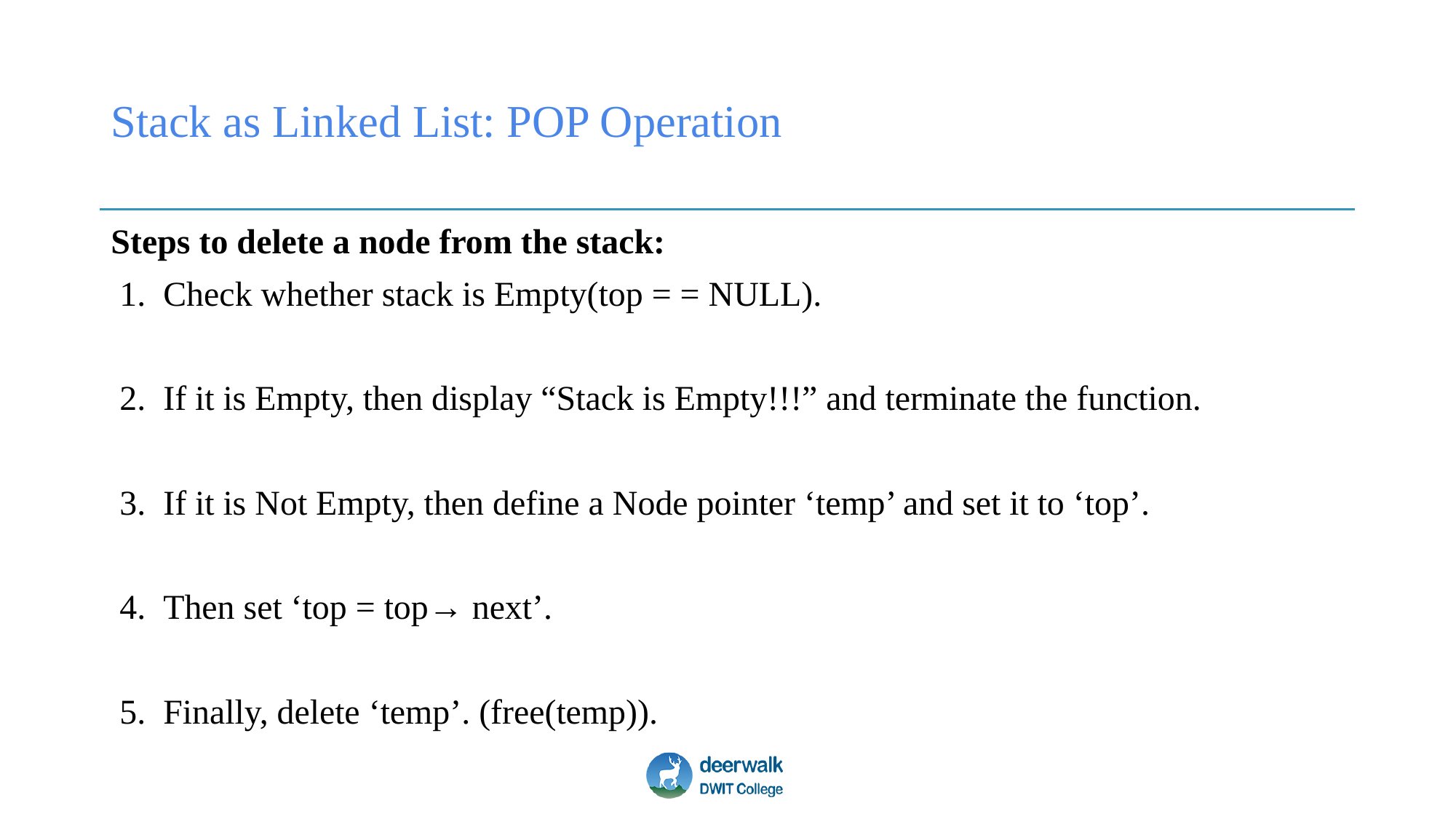

# Stack as Linked List: POP Operation
Steps to delete a node from the stack:
Check whether stack is Empty(top = = NULL).

If it is Empty, then display “Stack is Empty!!!” and terminate the function.

If it is Not Empty, then define a Node pointer ‘temp’ and set it to ‘top’.

Then set ‘top = top→ next’.

Finally, delete ‘temp’. (free(temp)).